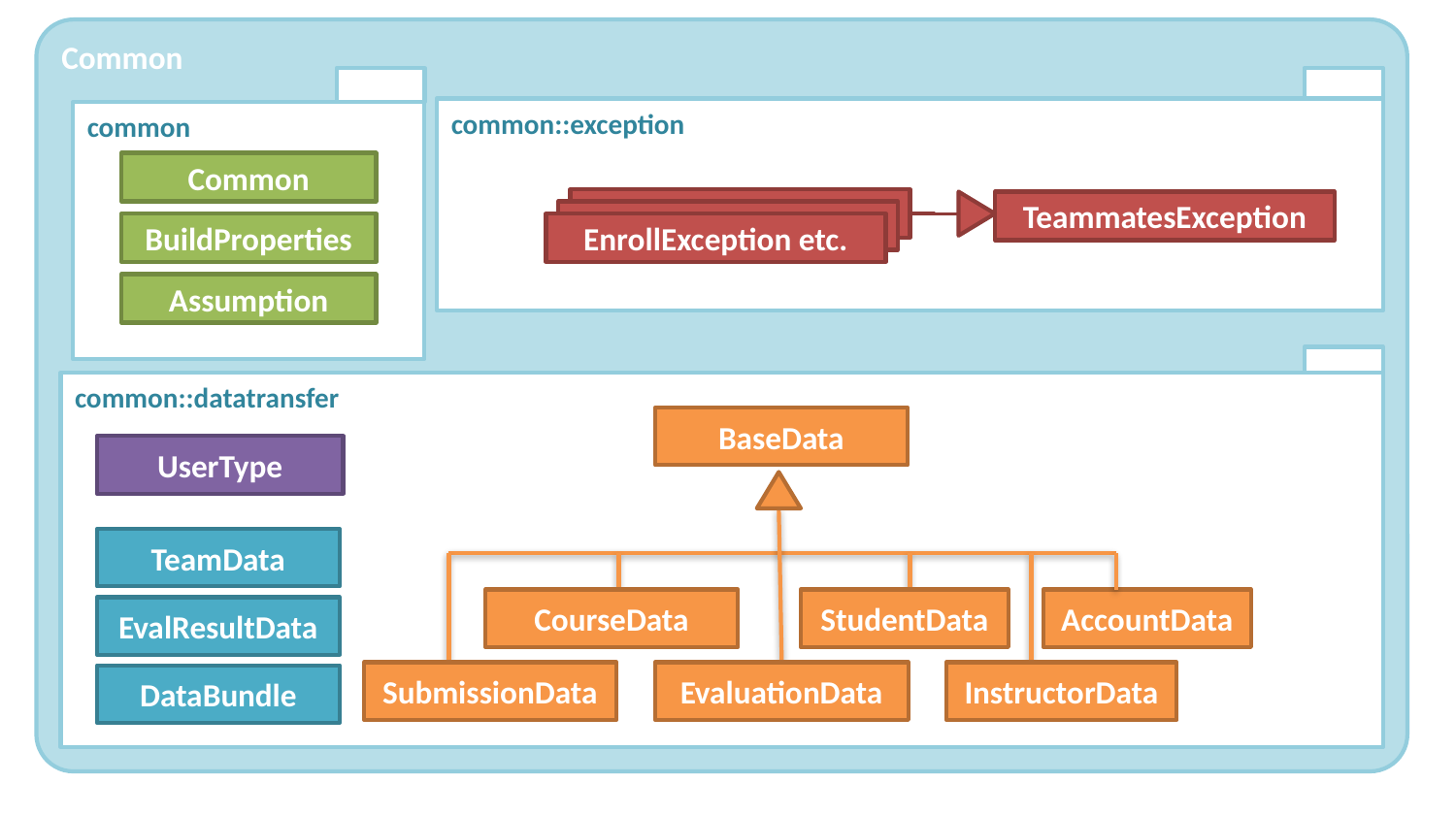

Common

common

common::exception
Common
EnrollException etc.
TeammatesException

EnrollException etc.
BuildProperties
EnrollException etc.
Assumption

common::datatransfer
BaseData
UserType

TeamData
CourseData
StudentData
AccountData
EvalResultData
SubmissionData
EvaluationData
InstructorData
DataBundle